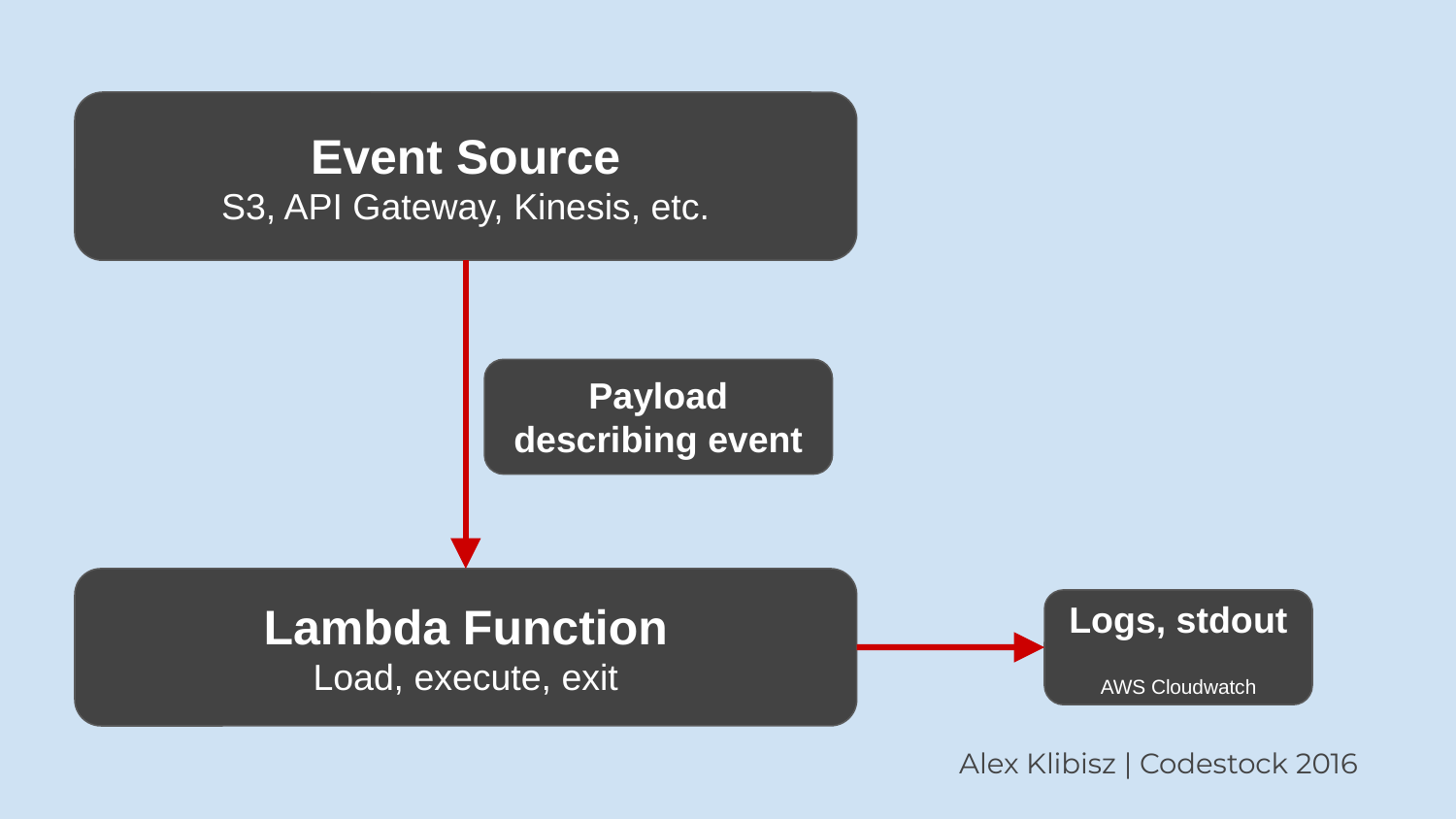

Event Source
S3, API Gateway, Kinesis, etc.
Payload describing event
Lambda Function
Load, execute, exit
Logs, stdout

AWS Cloudwatch
Alex Klibisz | Codestock 2016